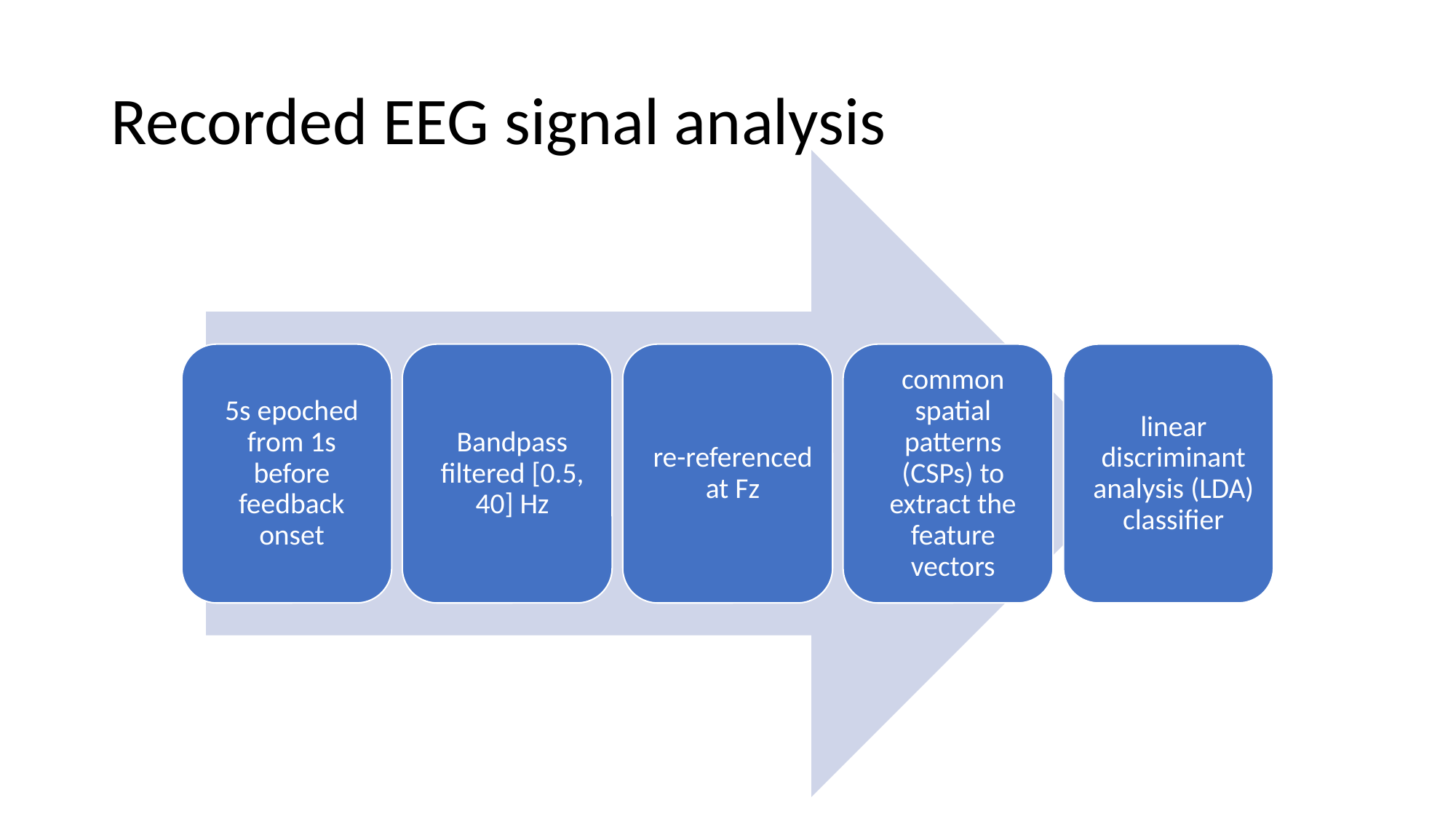

# Recorded EEG signal analysis
5s epoched from 1s before feedback onset
Bandpass filtered [0.5, 40] Hz
re-referenced at Fz
common spatial patterns (CSPs) to extract the feature vectors
linear discriminant analysis (LDA) classifier